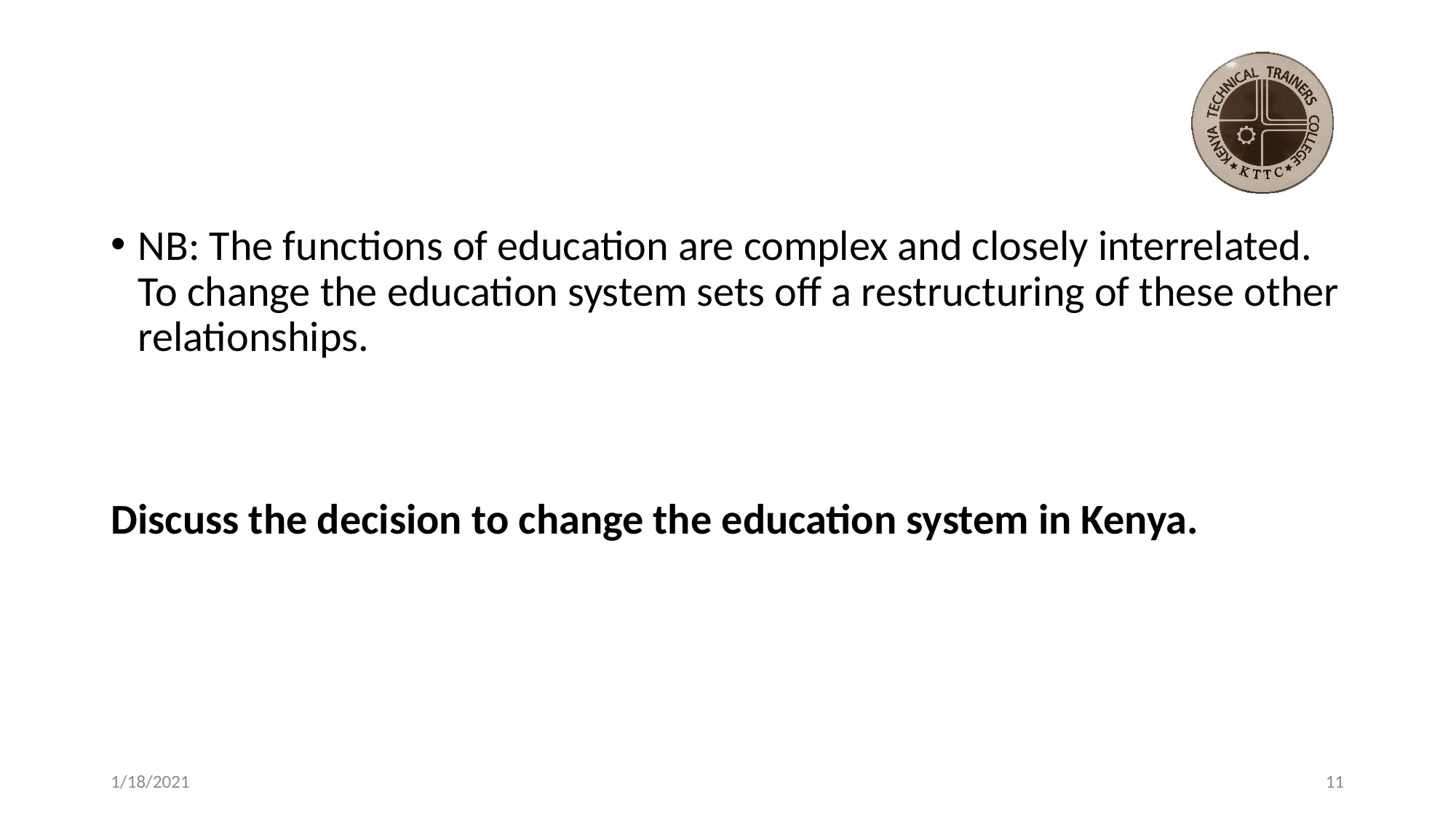

#
NB: The functions of education are complex and closely interrelated. To change the education system sets off a restructuring of these other relationships.

Discuss the decision to change the education system in Kenya.

1/18/2021

11